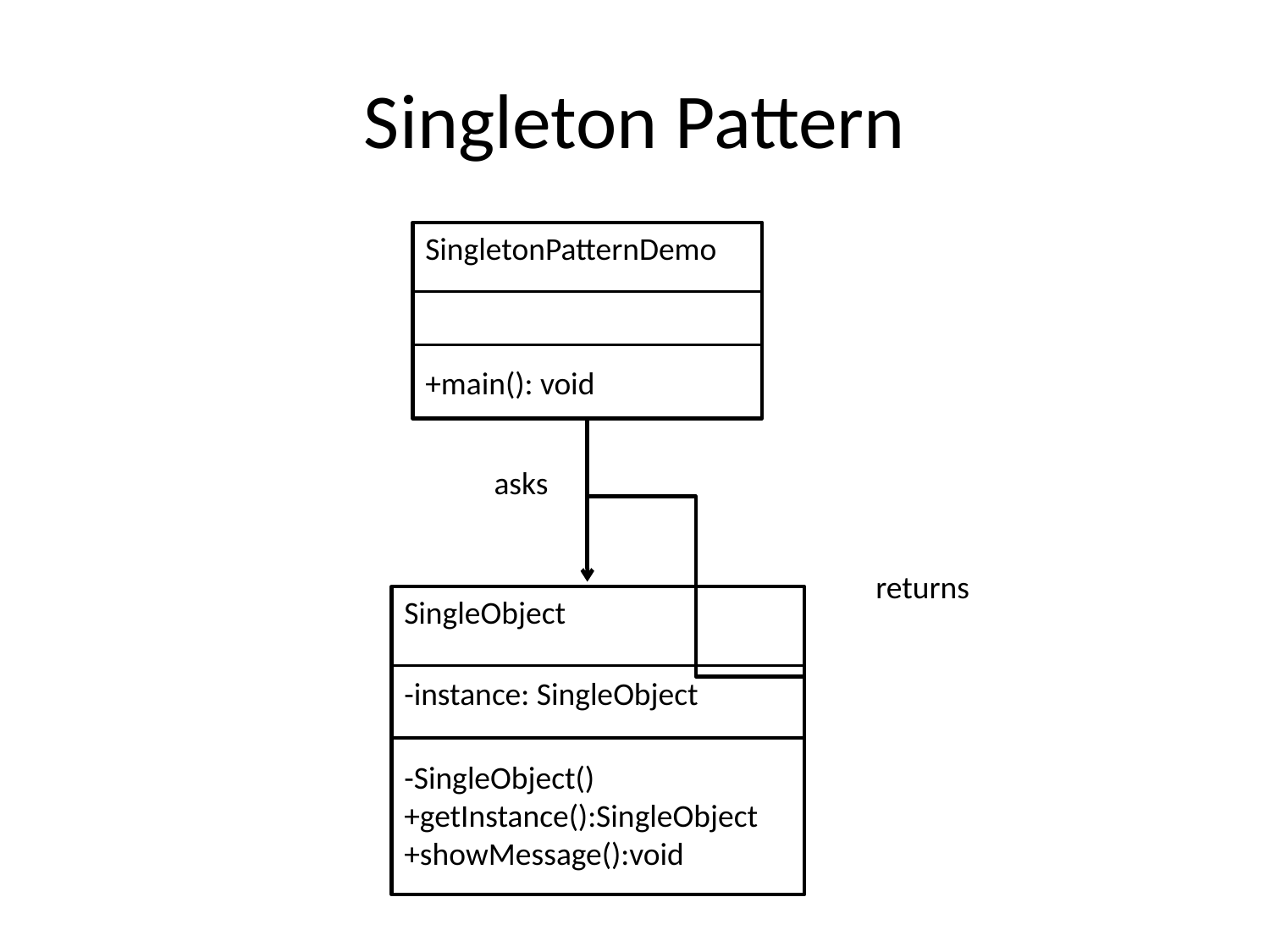

# Singleton Pattern
SingletonPatternDemo

+main(): void
asks
returns
SingleObject

-instance: SingleObject
-SingleObject()
+getInstance():SingleObject
+showMessage():void